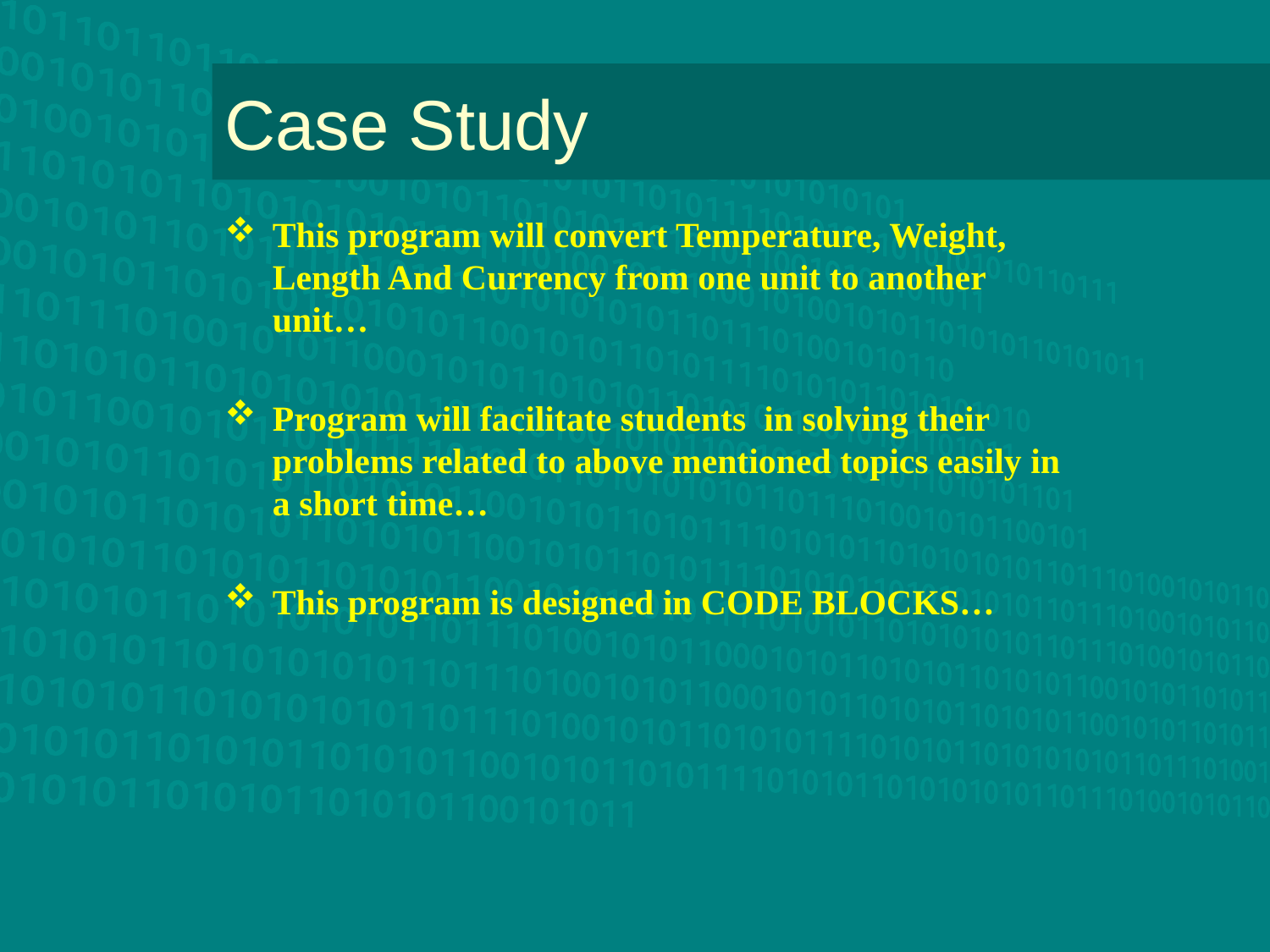

# Case Study
This program will convert Temperature, Weight, Length And Currency from one unit to another unit…

Program will facilitate students  in solving their problems related to above mentioned topics easily in a short time…

This program is designed in CODE BLOCKS…